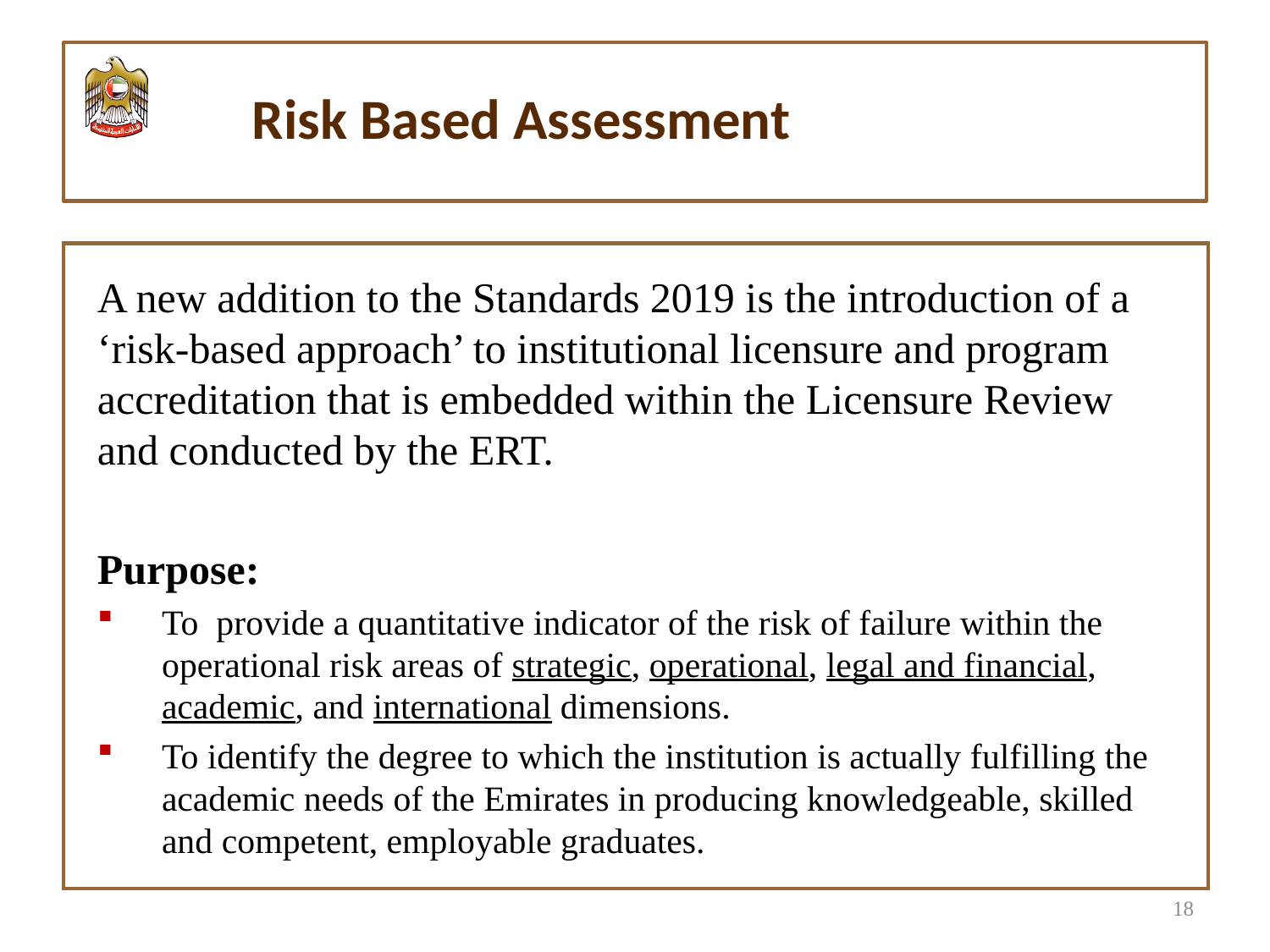

#
Risk Based Assessment
|  |
| --- |
A new addition to the Standards 2019 is the introduction of a ‘risk-based approach’ to institutional licensure and program accreditation that is embedded within the Licensure Review and conducted by the ERT.

Purpose:
To  provide a quantitative indicator of the risk of failure within the operational risk areas of strategic, operational, legal and financial, academic, and international dimensions.
To identify the degree to which the institution is actually fulfilling the academic needs of the Emirates in producing knowledgeable, skilled and competent, employable graduates.

18